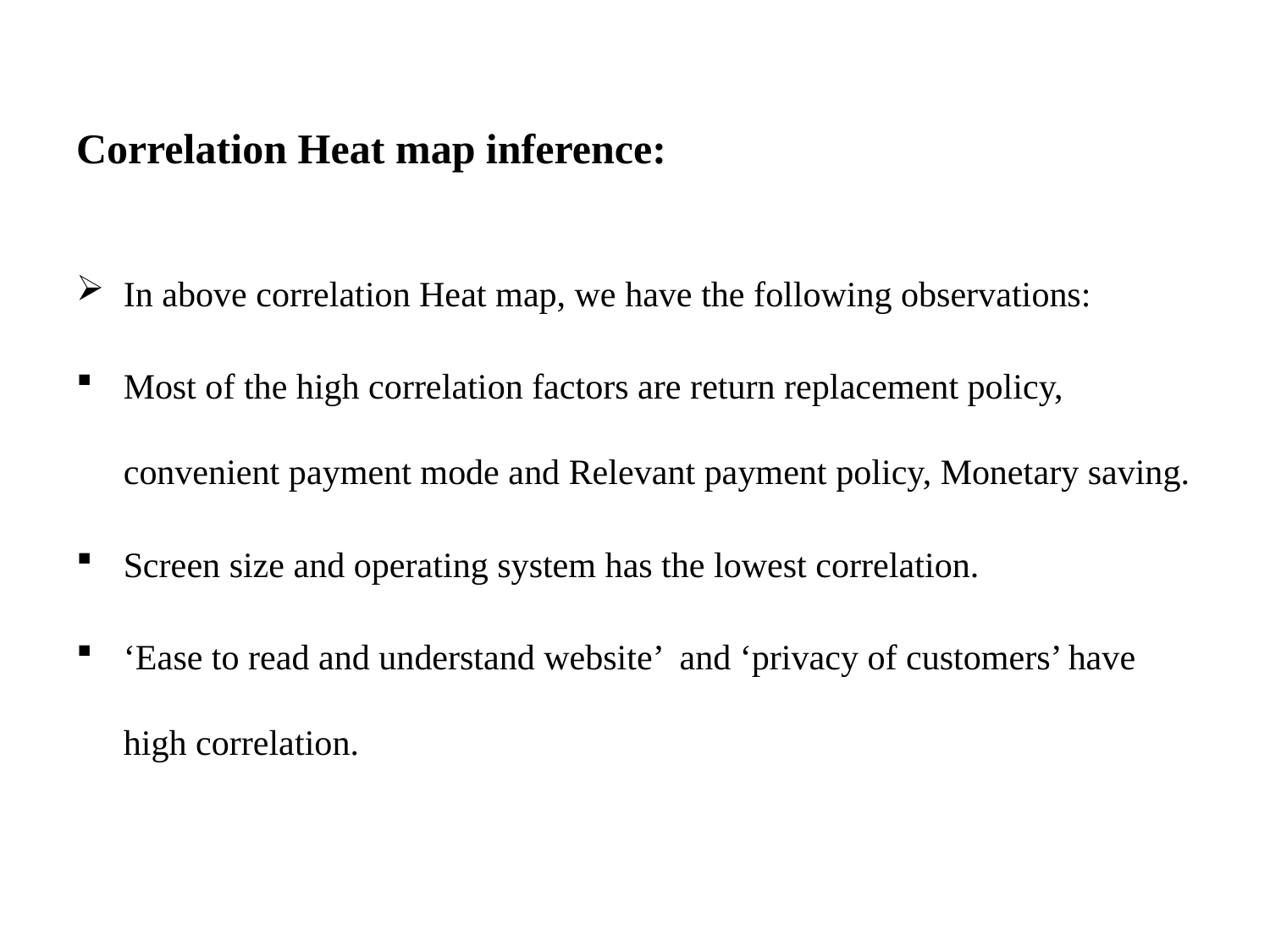

# Correlation Heat map inference:
In above correlation Heat map, we have the following observations:
Most of the high correlation factors are return replacement policy, convenient payment mode and Relevant payment policy, Monetary saving.
Screen size and operating system has the lowest correlation.
‘Ease to read and understand website’  and ‘privacy of customers’ have high correlation.